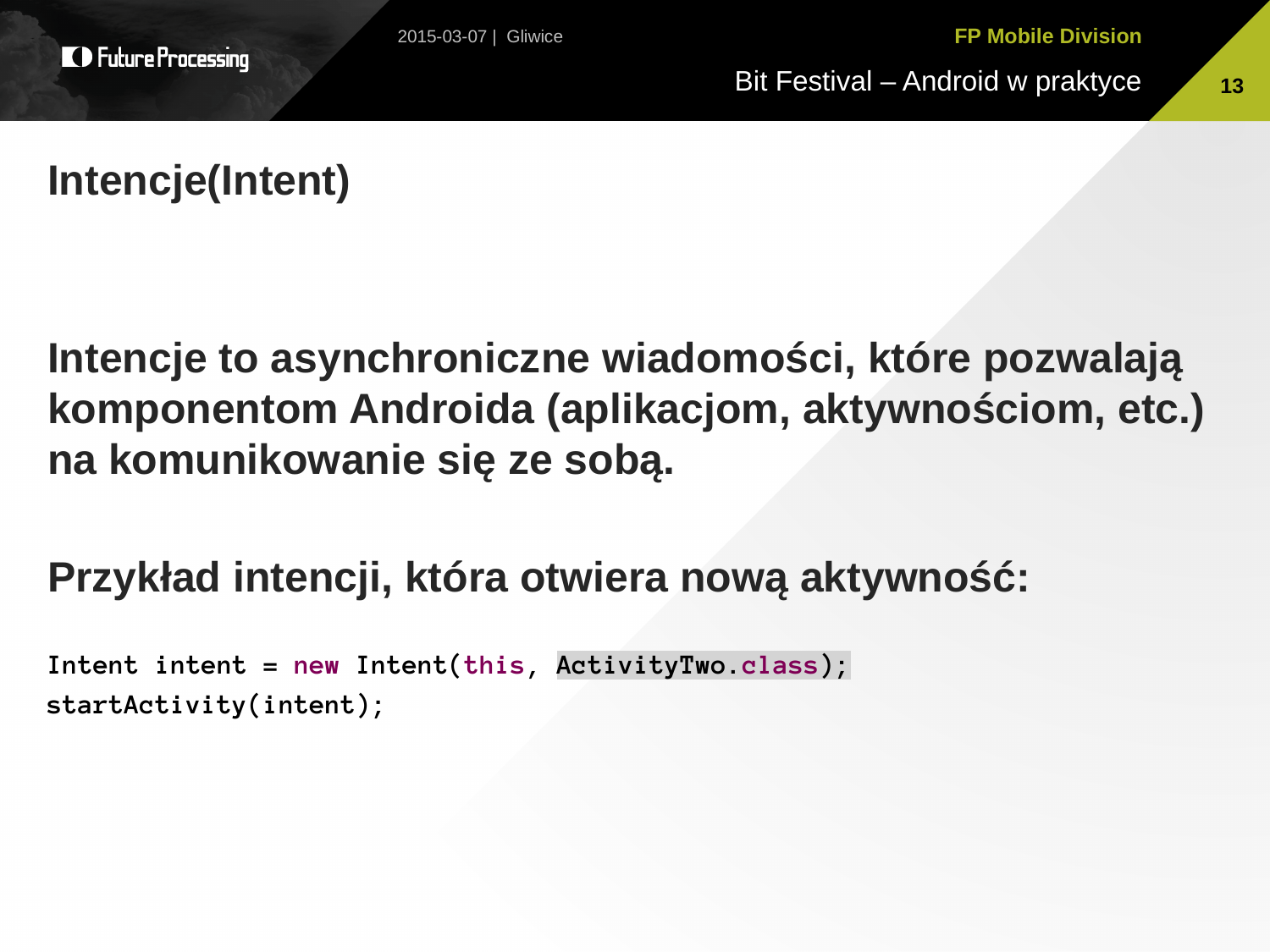

2015-03-07 |  Gliwice
13
Intencje(Intent)

Intencje to asynchroniczne wiadomości, które pozwalają komponentom Androida (aplikacjom, aktywnościom, etc.) na komunikowanie się ze sobą.

Przykład intencji, która otwiera nową aktywność:

Intent intent = new Intent(this, ActivityTwo.class);
startActivity(intent);